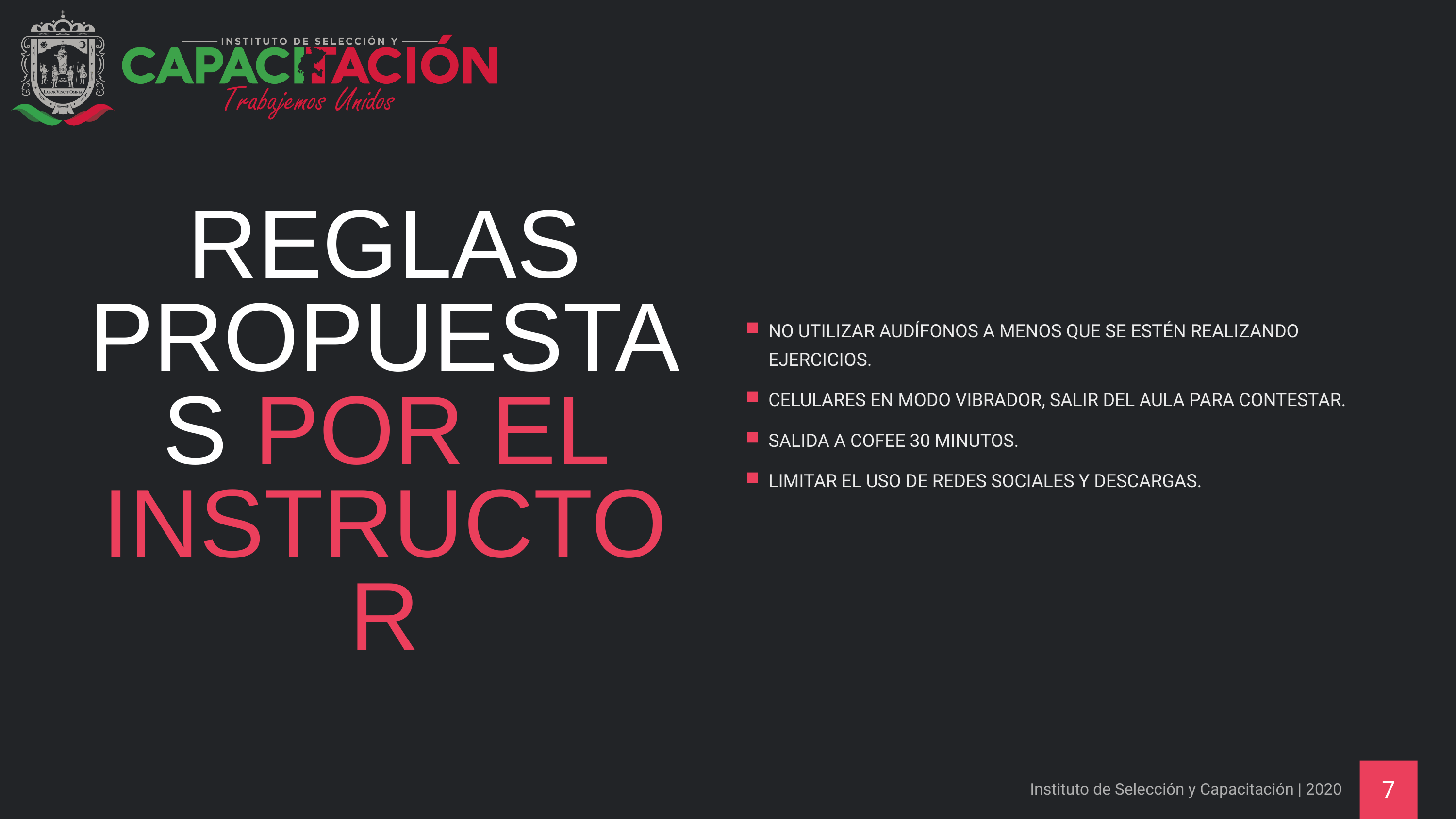

NO UTILIZAR AUDÍFONOS A MENOS QUE SE ESTÉN REALIZANDO EJERCICIOS.
CELULARES EN MODO VIBRADOR, SALIR DEL AULA PARA CONTESTAR.
SALIDA A COFEE 30 MINUTOS.
LIMITAR EL USO DE REDES SOCIALES Y DESCARGAS.
# REGLAS PROPUESTAS POR EL INSTRUCTOR
Instituto de Selección y Capacitación | 2020
7